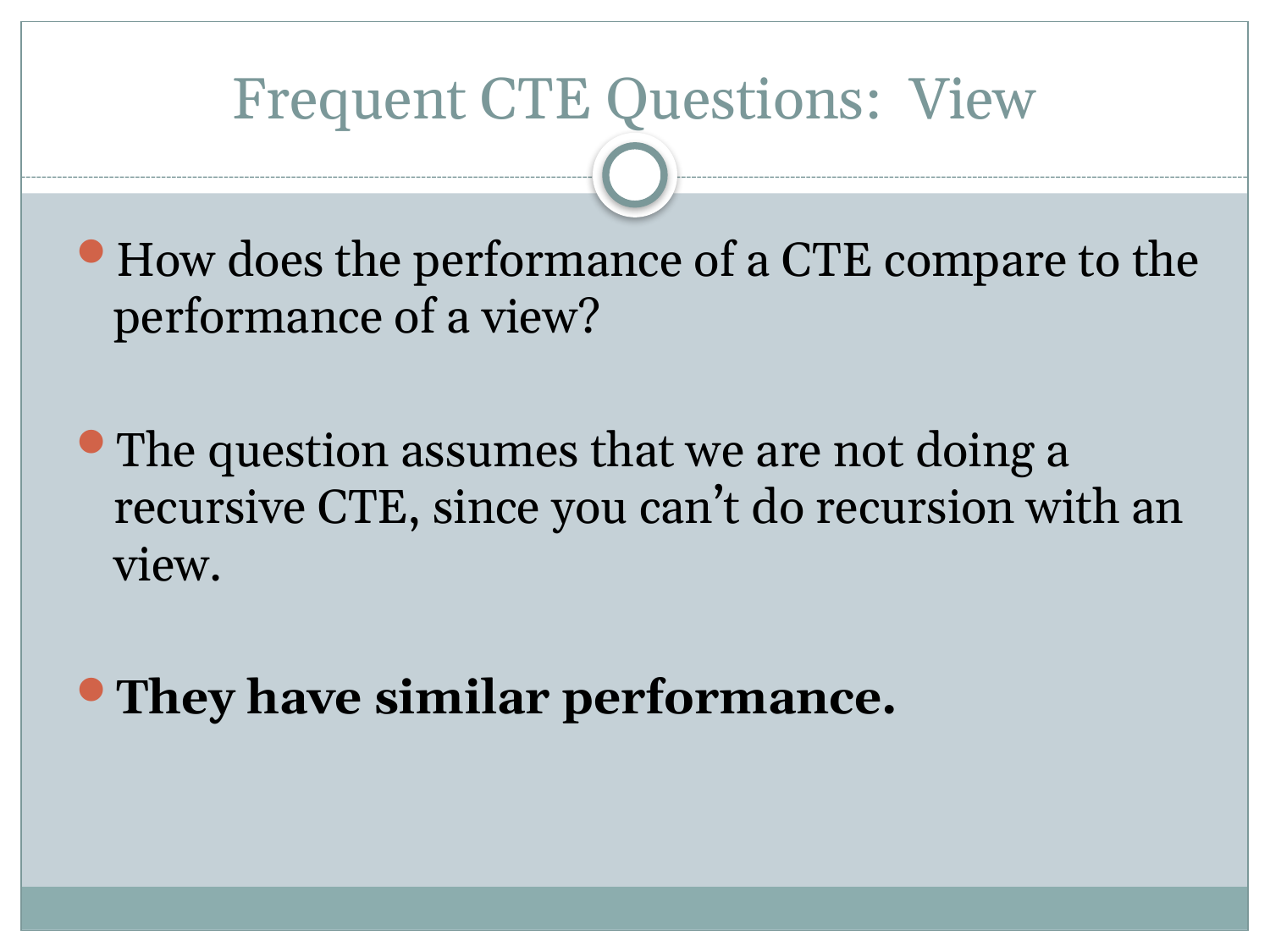

# Frequent CTE Questions:  View
How does the performance of a CTE compare to the performance of a view?

The question assumes that we are not doing a recursive CTE, since you can’t do recursion with an view.

They have similar performance.